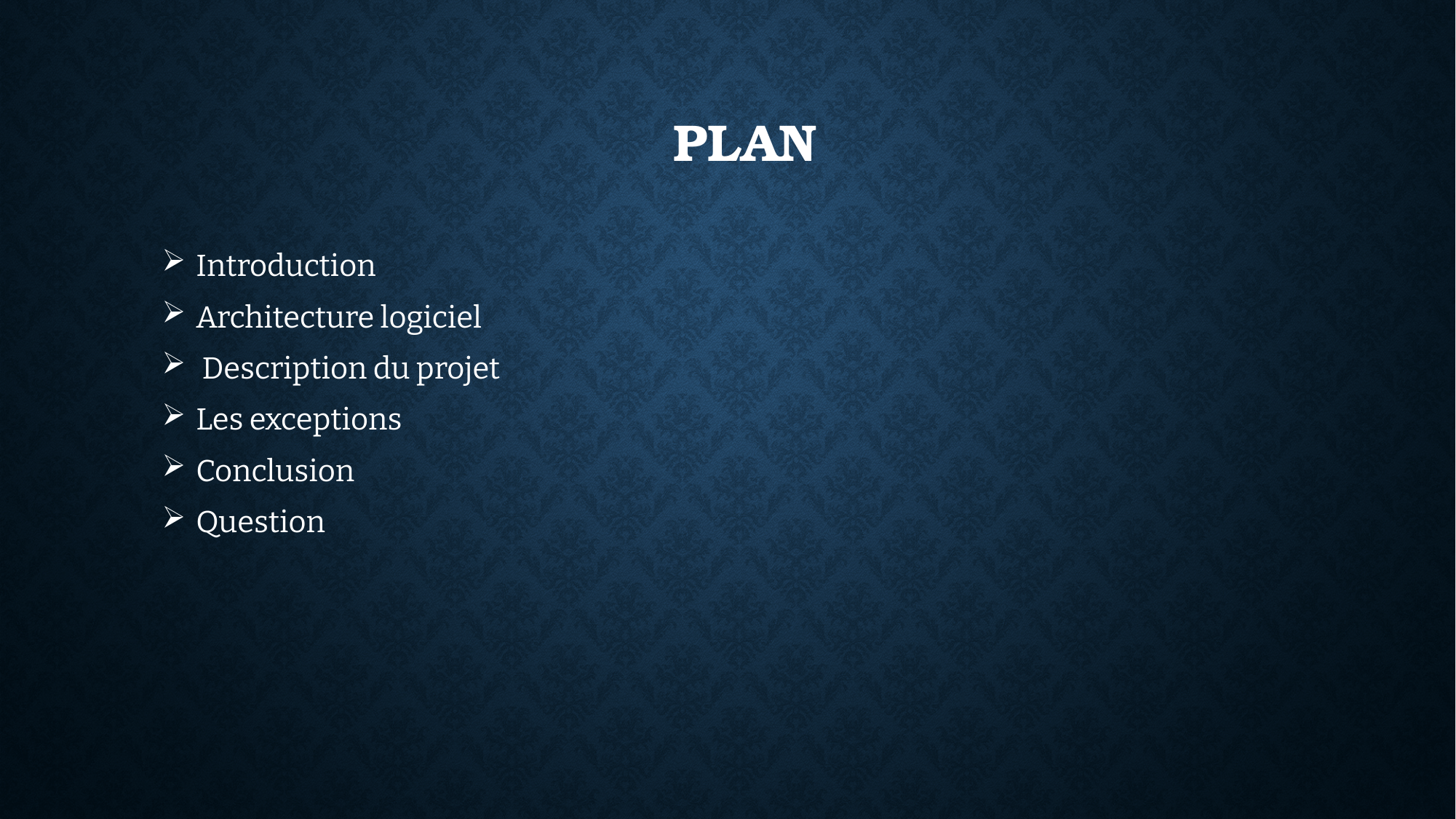

# Plan
Introduction
Architecture logiciel
 Description du projet
Les exceptions
Conclusion
Question